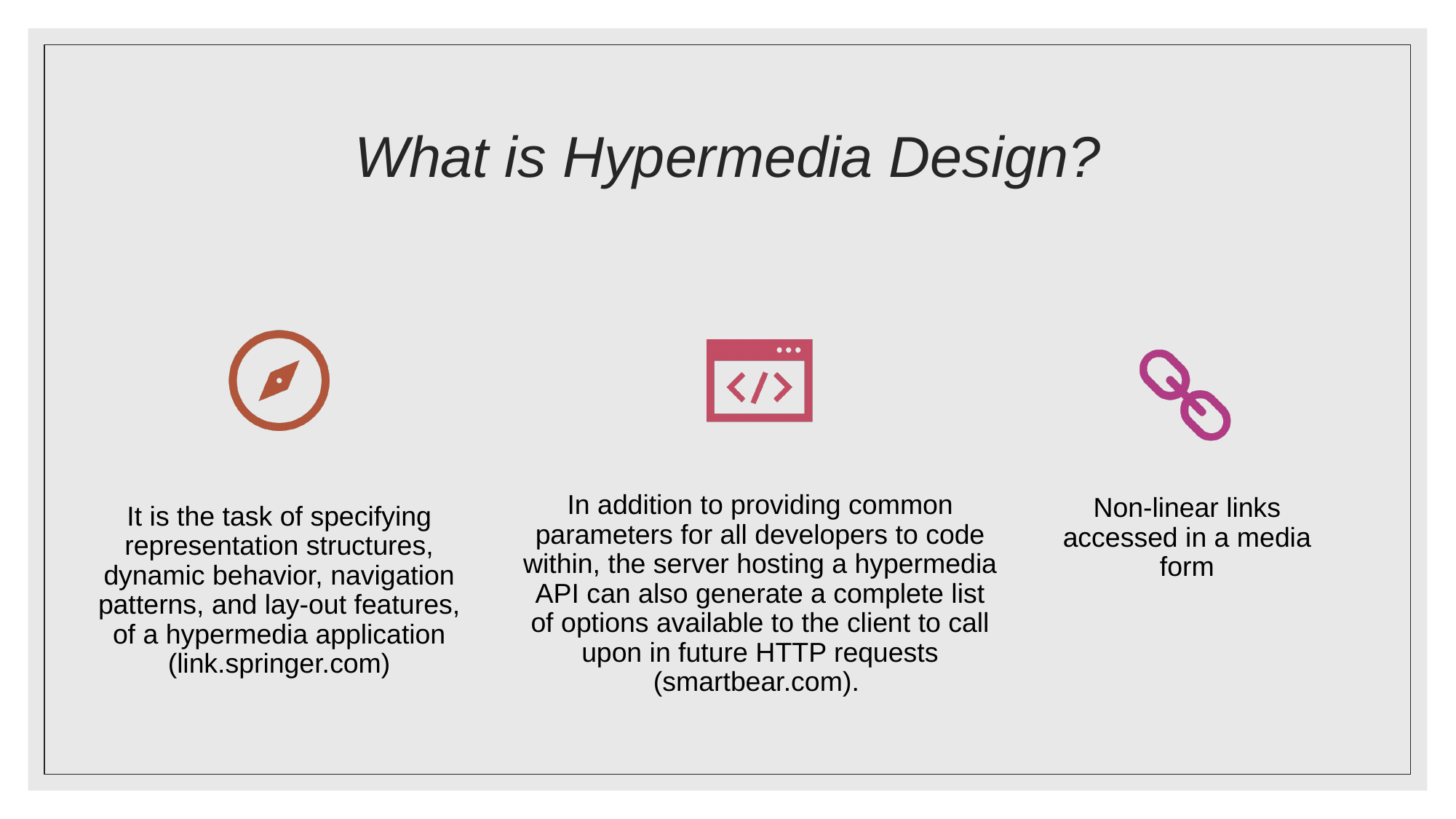

# What is Hypermedia Design?
It is the task of specifying representation structures, dynamic behavior, navigation patterns, and lay-out features, of a hypermedia application (link.springer.com)
In addition to providing common parameters for all developers to code within, the server hosting a hypermedia API can also generate a complete list of options available to the client to call upon in future HTTP requests (smartbear.com).
Non-linear links accessed in a media form